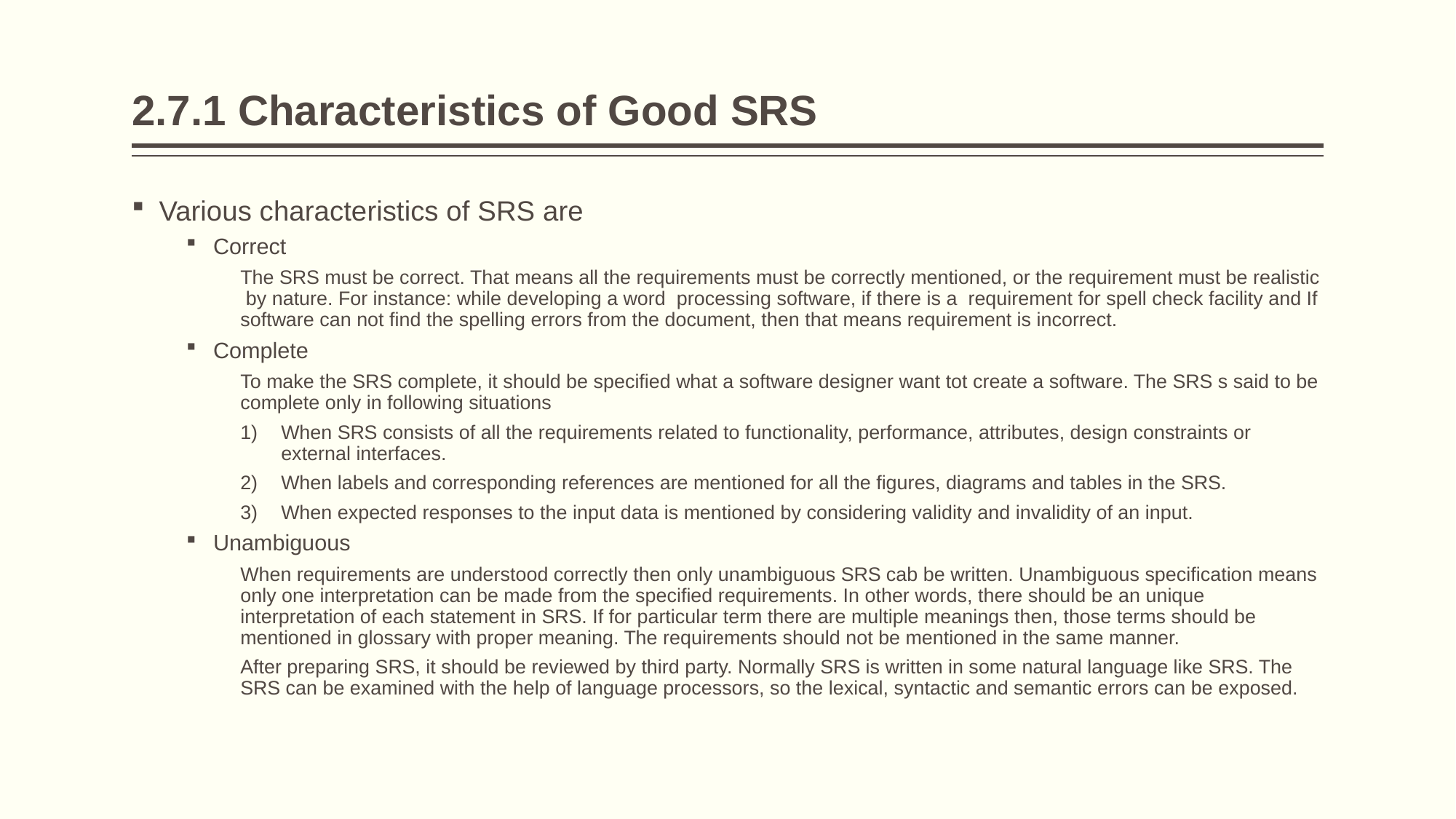

# 2.7.1 Characteristics of Good SRS
Various characteristics of SRS are
Correct
The SRS must be correct. That means all the requirements must be correctly mentioned, or the requirement must be realistic  by nature. For instance: while developing a word  processing software, if there is a  requirement for spell check facility and If software can not find the spelling errors from the document, then that means requirement is incorrect.
Complete
To make the SRS complete, it should be specified what a software designer want tot create a software. The SRS s said to be complete only in following situations
When SRS consists of all the requirements related to functionality, performance, attributes, design constraints or external interfaces.
When labels and corresponding references are mentioned for all the figures, diagrams and tables in the SRS.
When expected responses to the input data is mentioned by considering validity and invalidity of an input.
Unambiguous
When requirements are understood correctly then only unambiguous SRS cab be written. Unambiguous specification means only one interpretation can be made from the specified requirements. In other words, there should be an unique interpretation of each statement in SRS. If for particular term there are multiple meanings then, those terms should be mentioned in glossary with proper meaning. The requirements should not be mentioned in the same manner.
After preparing SRS, it should be reviewed by third party. Normally SRS is written in some natural language like SRS. The SRS can be examined with the help of language processors, so the lexical, syntactic and semantic errors can be exposed.